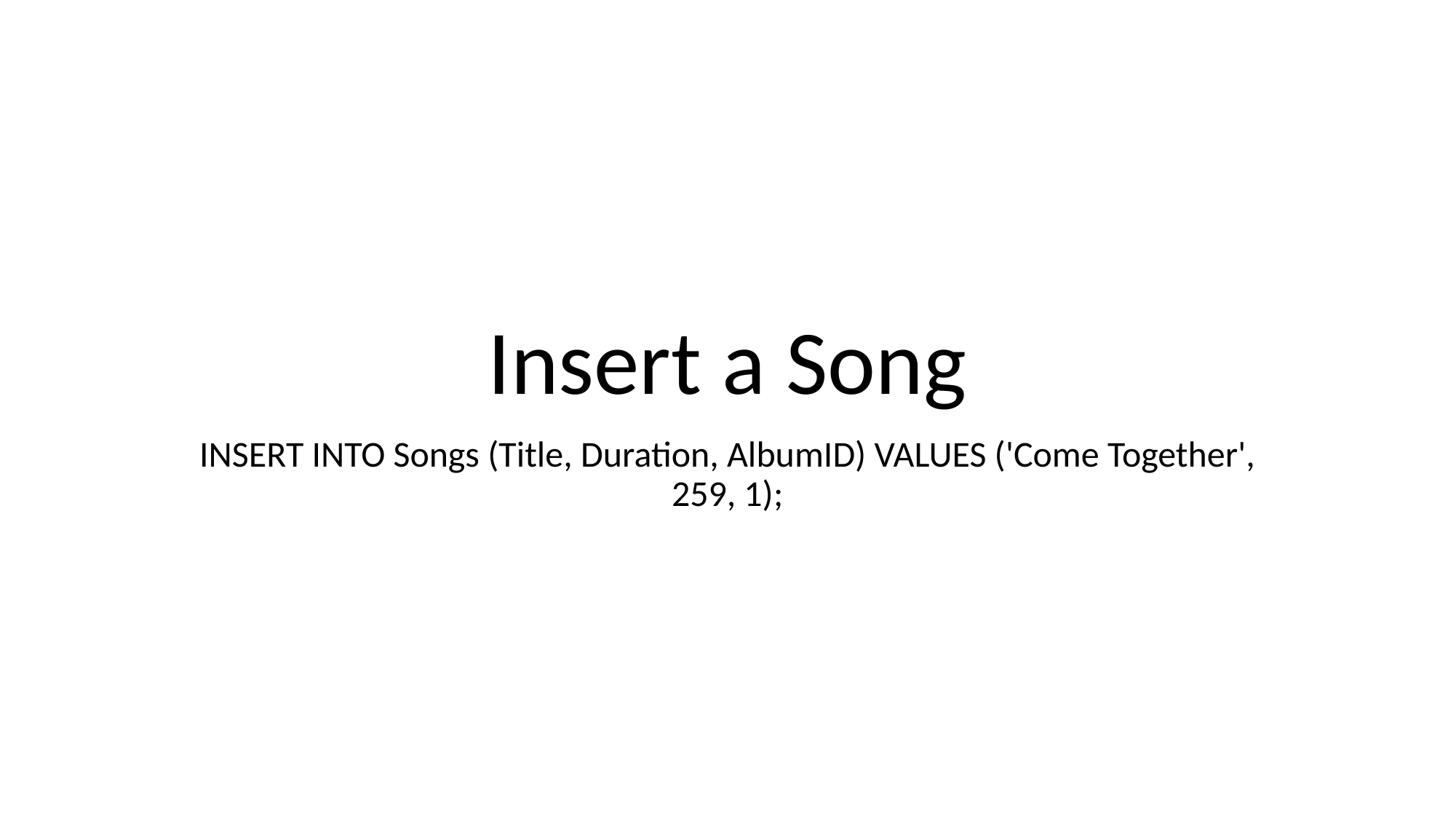

# Insert a Song
INSERT INTO Songs (Title, Duration, AlbumID) VALUES ('Come Together', 259, 1);